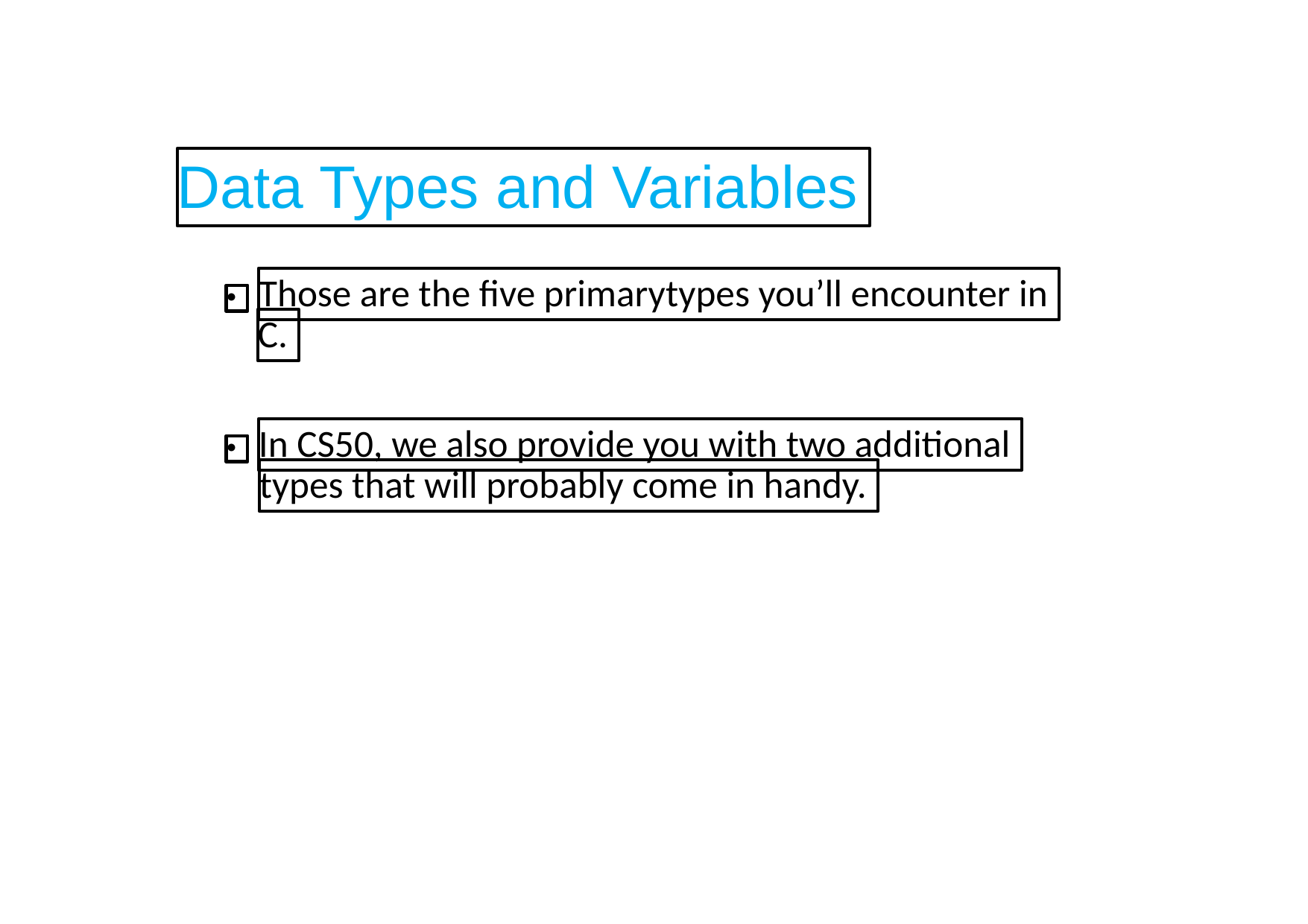

Data Types and Variables
Those are the five primarytypes you’ll encounter in
●
C.
In CS50, we also provide you with two additional
●
types that will probably come in handy.